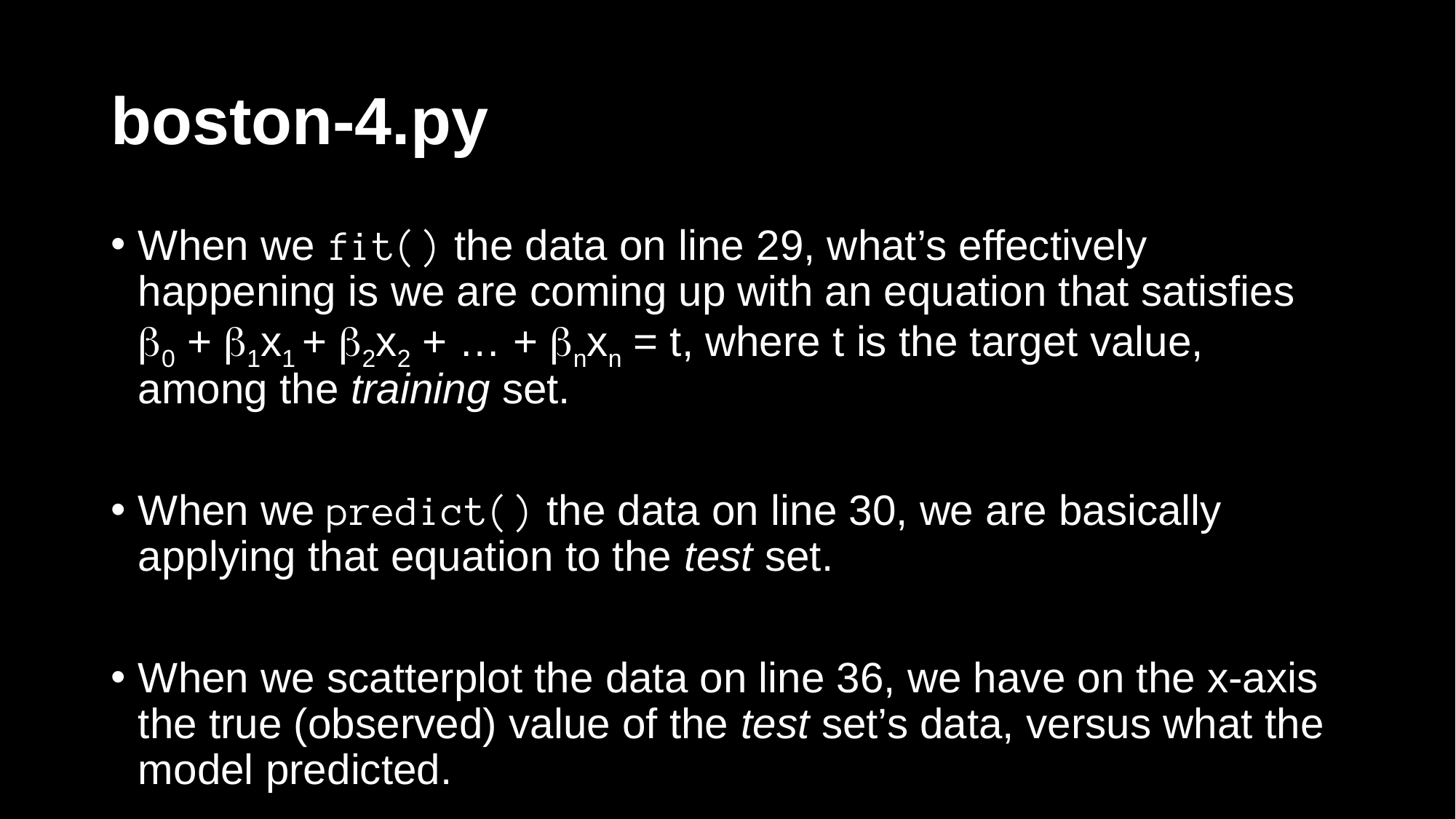

# boston-4.py
When we fit() the data on line 29, what’s effectively happening is we are coming up with an equation that satisfies β0 + β1x1 + β2x2 + … + βnxn = t, where t is the target value, among the training set.

When we predict() the data on line 30, we are basically applying that equation to the test set.

When we scatterplot the data on line 36, we have on the x-axis the true (observed) value of the test set’s data, versus what the model predicted.